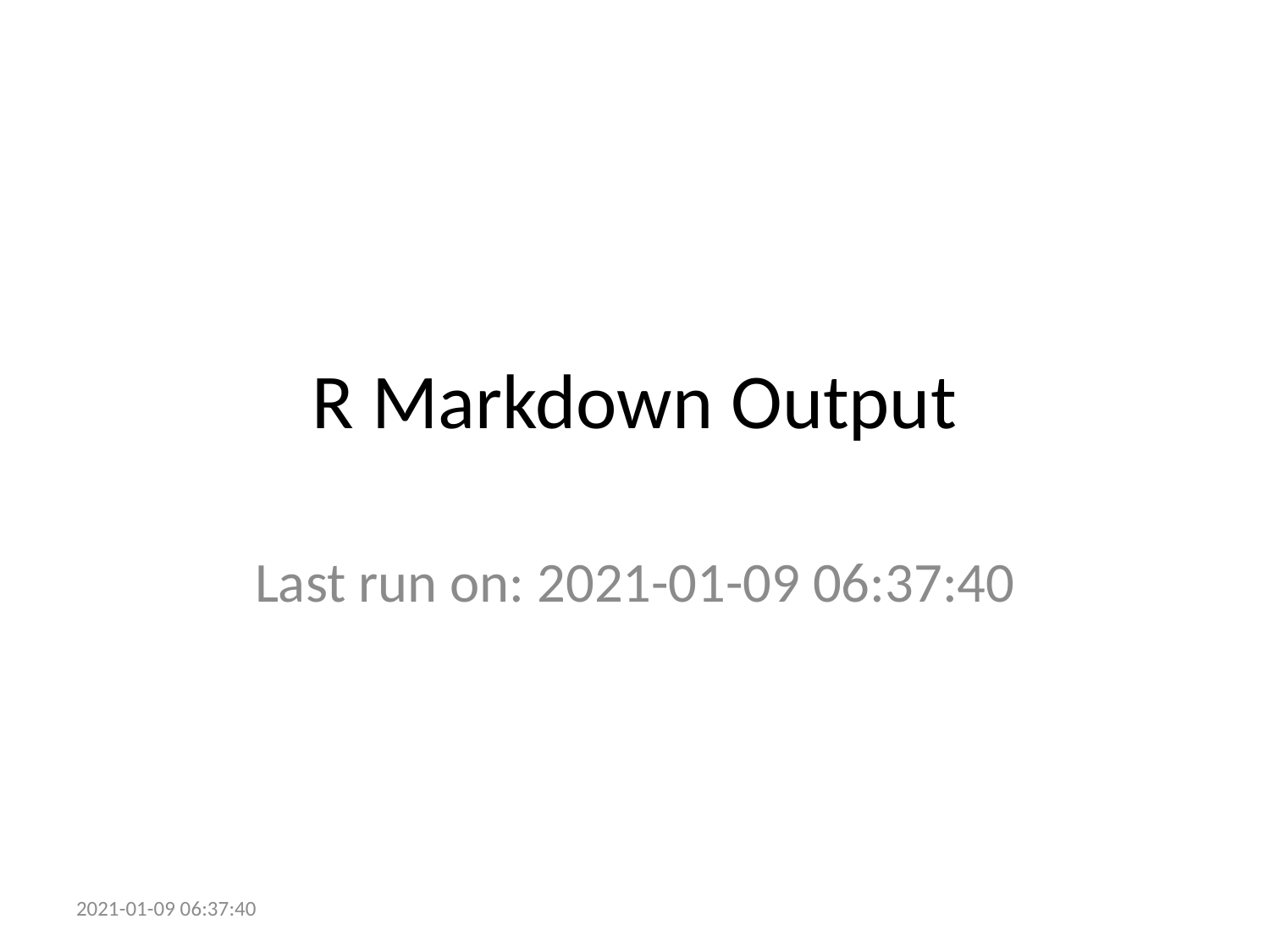

# R Markdown Output
Last run on: 2021-01-09 06:37:40
2021-01-09 06:37:40